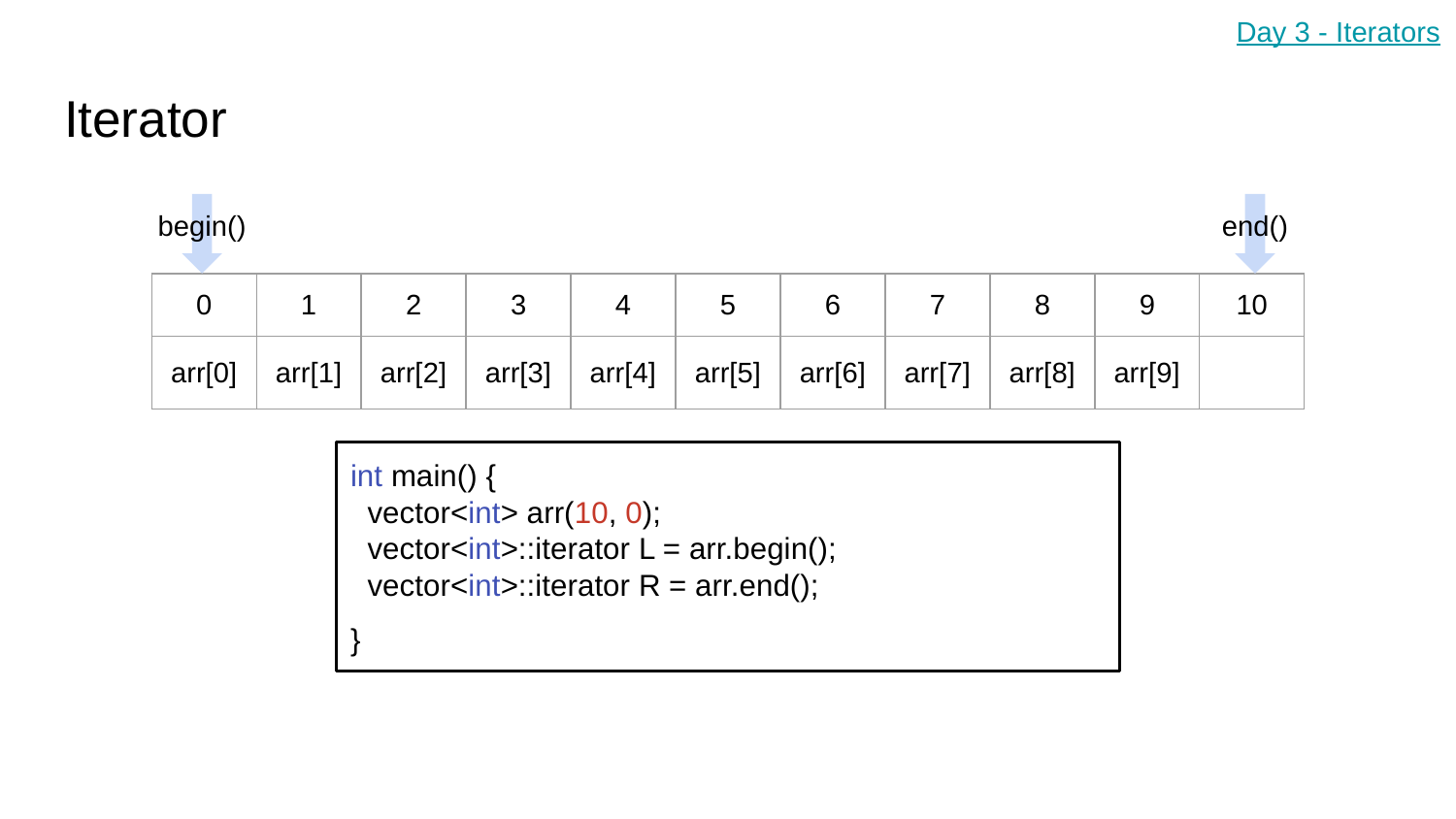

Day 3 - Iterators
# Iterator
begin()

end()

| 0 | 1 | 2 | 3 | 4 | 5 | 6 | 7 | 8 | 9 | 10 |
| --- | --- | --- | --- | --- | --- | --- | --- | --- | --- | --- |
| arr[0] | arr[1] | arr[2] | arr[3] | arr[4] | arr[5] | arr[6] | arr[7] | arr[8] | arr[9] |  |
int main() {
  vector<int> arr(10, 0);
  vector<int>::iterator L = arr.begin();
  vector<int>::iterator R = arr.end();
}